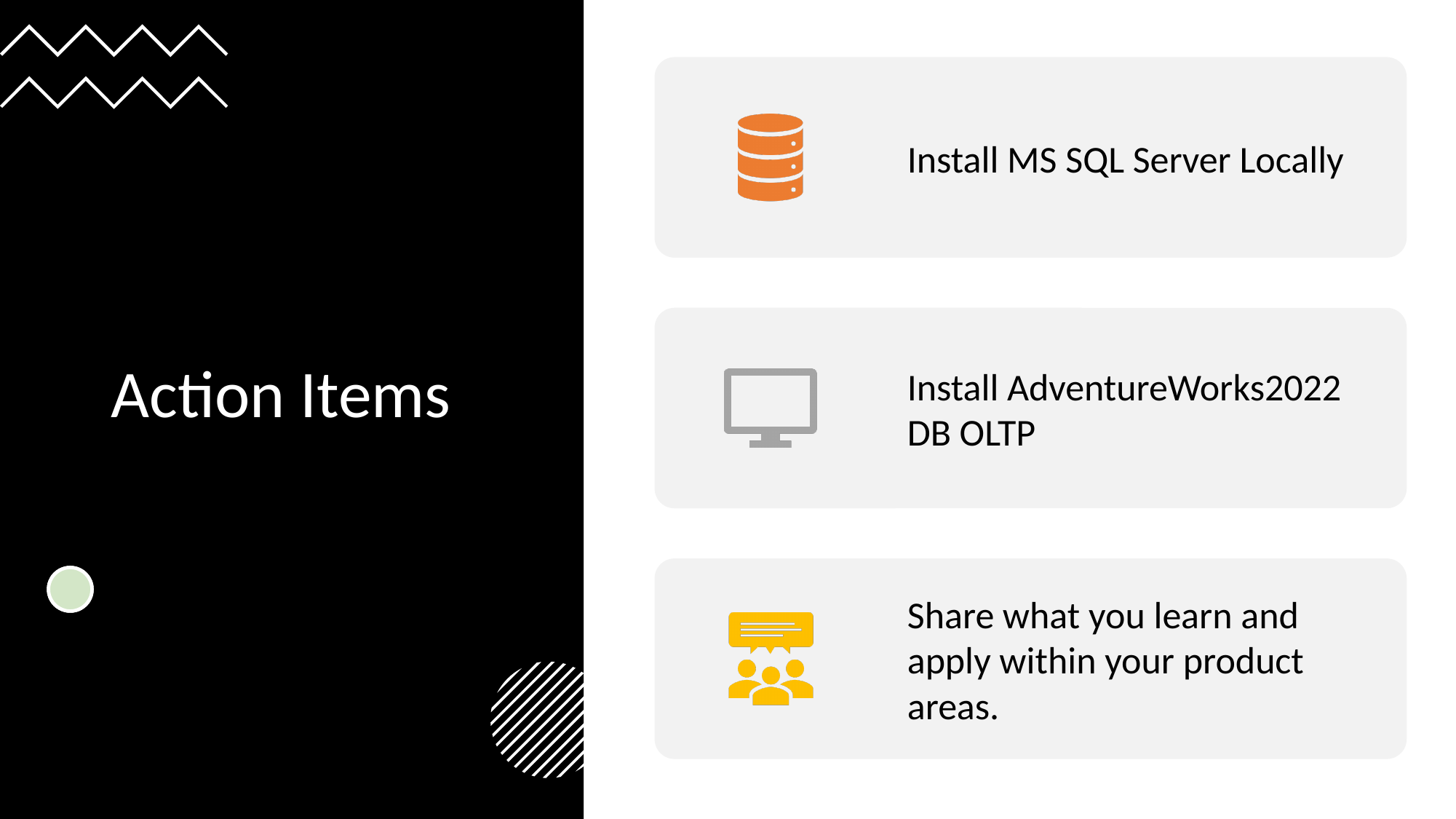

Install MS SQL Server Locally
Install AdventureWorks2022 DB OLTP
Share what you learn and apply within your product areas.
# Action Items